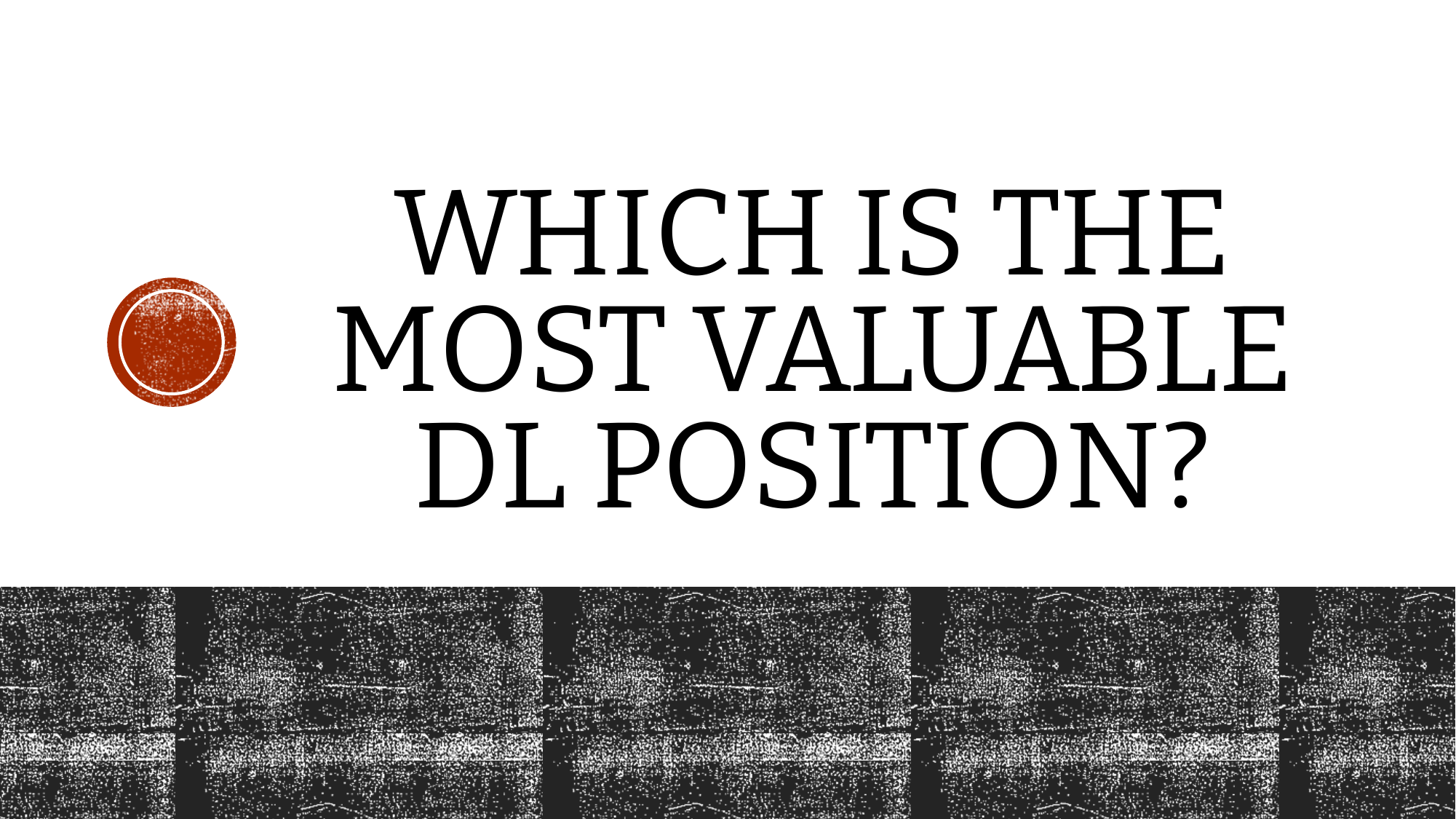

# Which is the most valuable DL position?